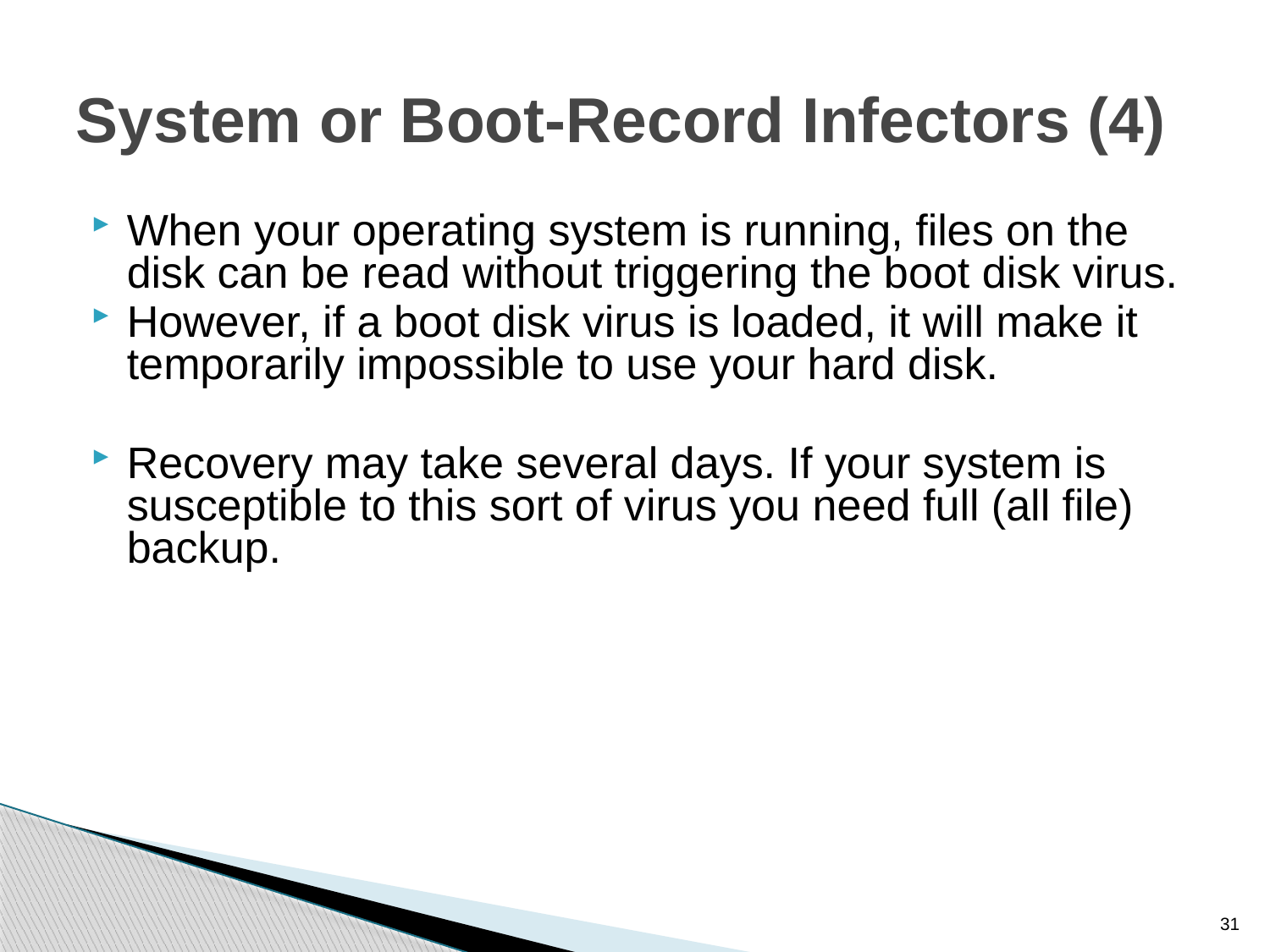

# System or Boot-Record Infectors (4)
When your operating system is running, files on the disk can be read without triggering the boot disk virus.
However, if a boot disk virus is loaded, it will make it temporarily impossible to use your hard disk.

Recovery may take several days. If your system is susceptible to this sort of virus you need full (all file) backup.
31